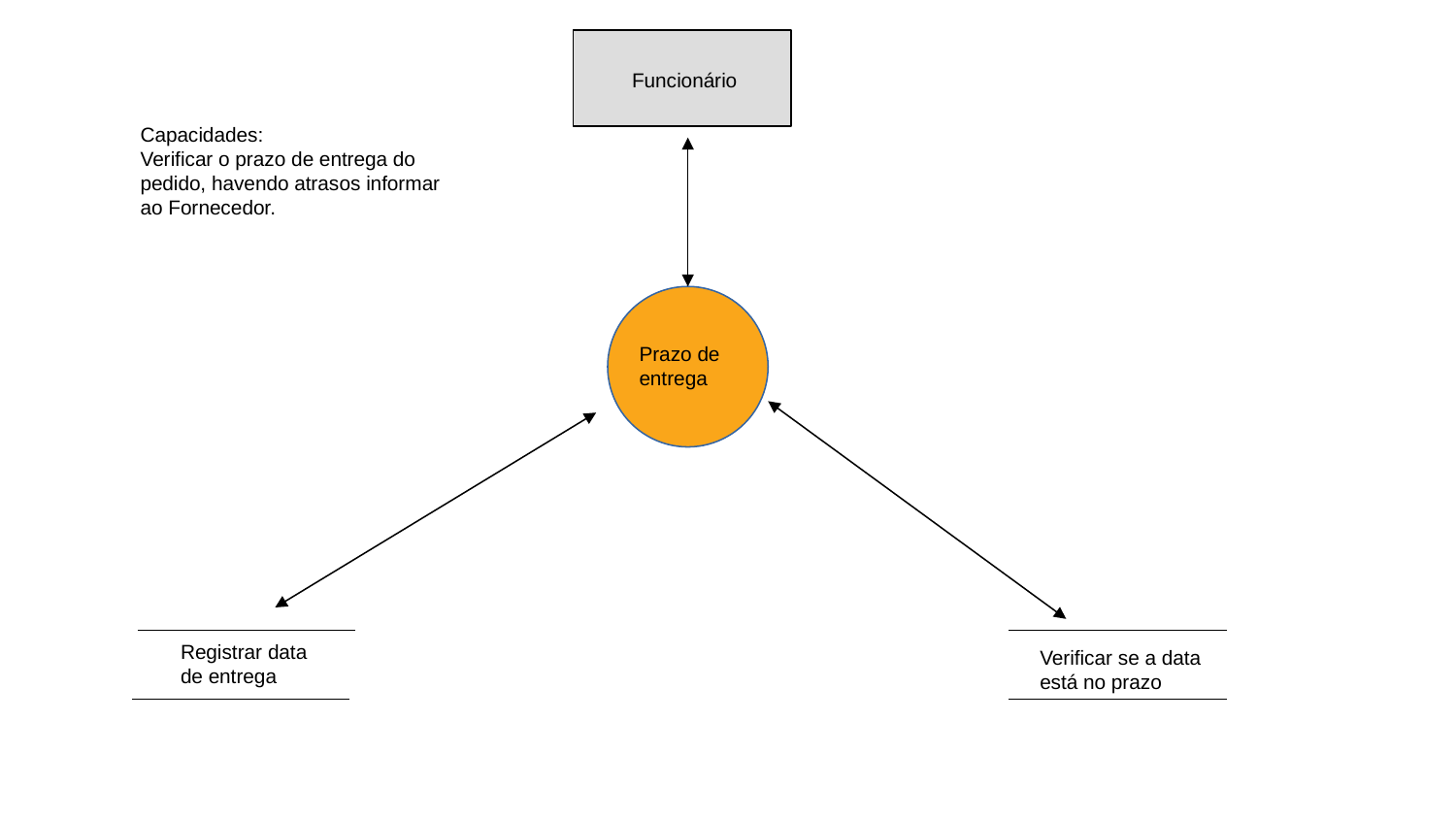

Funcionário
Capacidades:
Verificar o prazo de entrega do pedido, havendo atrasos informar ao Fornecedor.

Prazo de entrega
Registrar data de entrega
Verificar se a data está no prazo